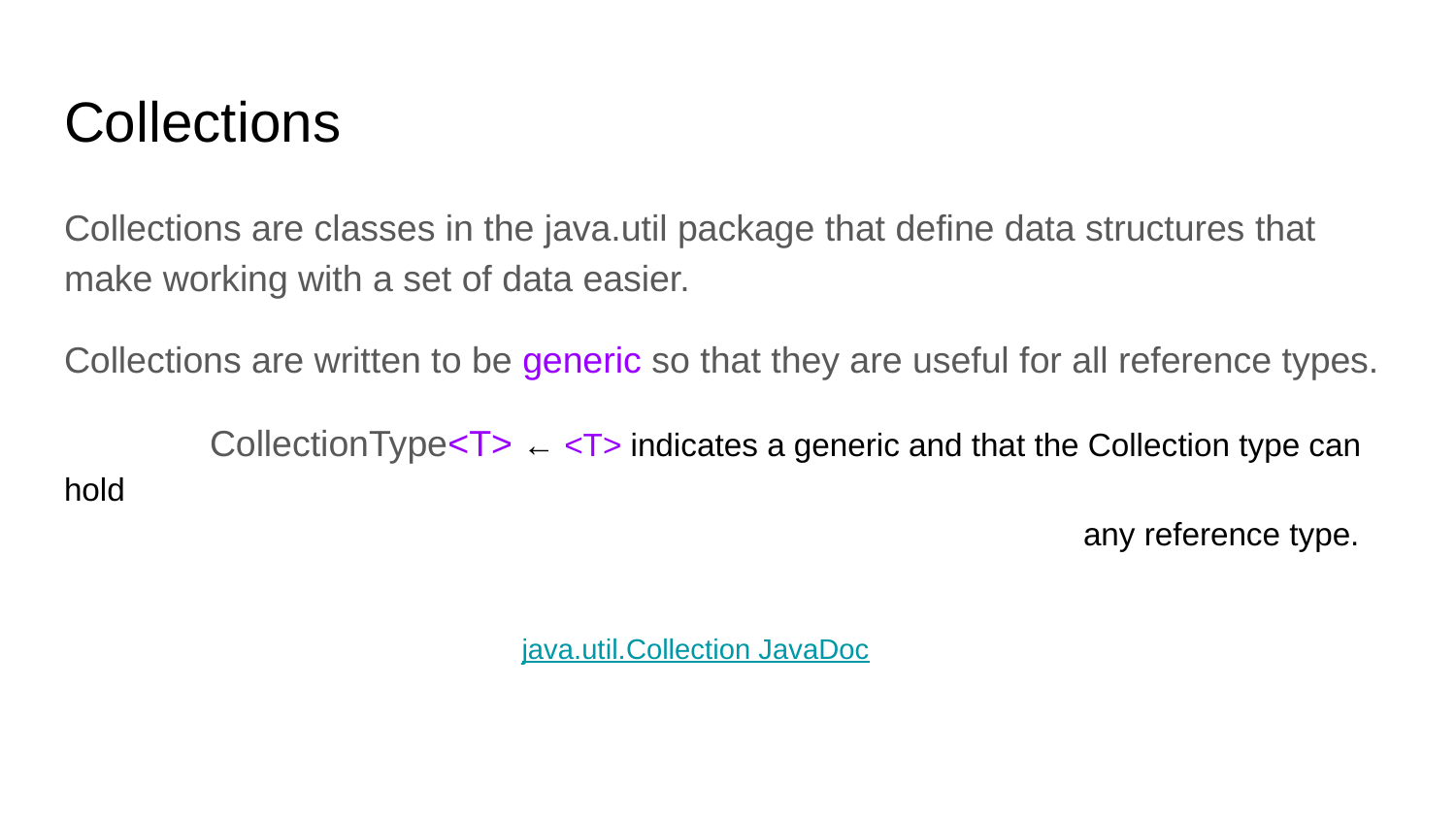

# Collections
Collections are classes in the java.util package that define data structures that make working with a set of data easier.
Collections are written to be generic so that they are useful for all reference types.
	CollectionType<T> ← <T> indicates a generic and that the Collection type can hold
							any reference type.

java.util.Collection JavaDoc